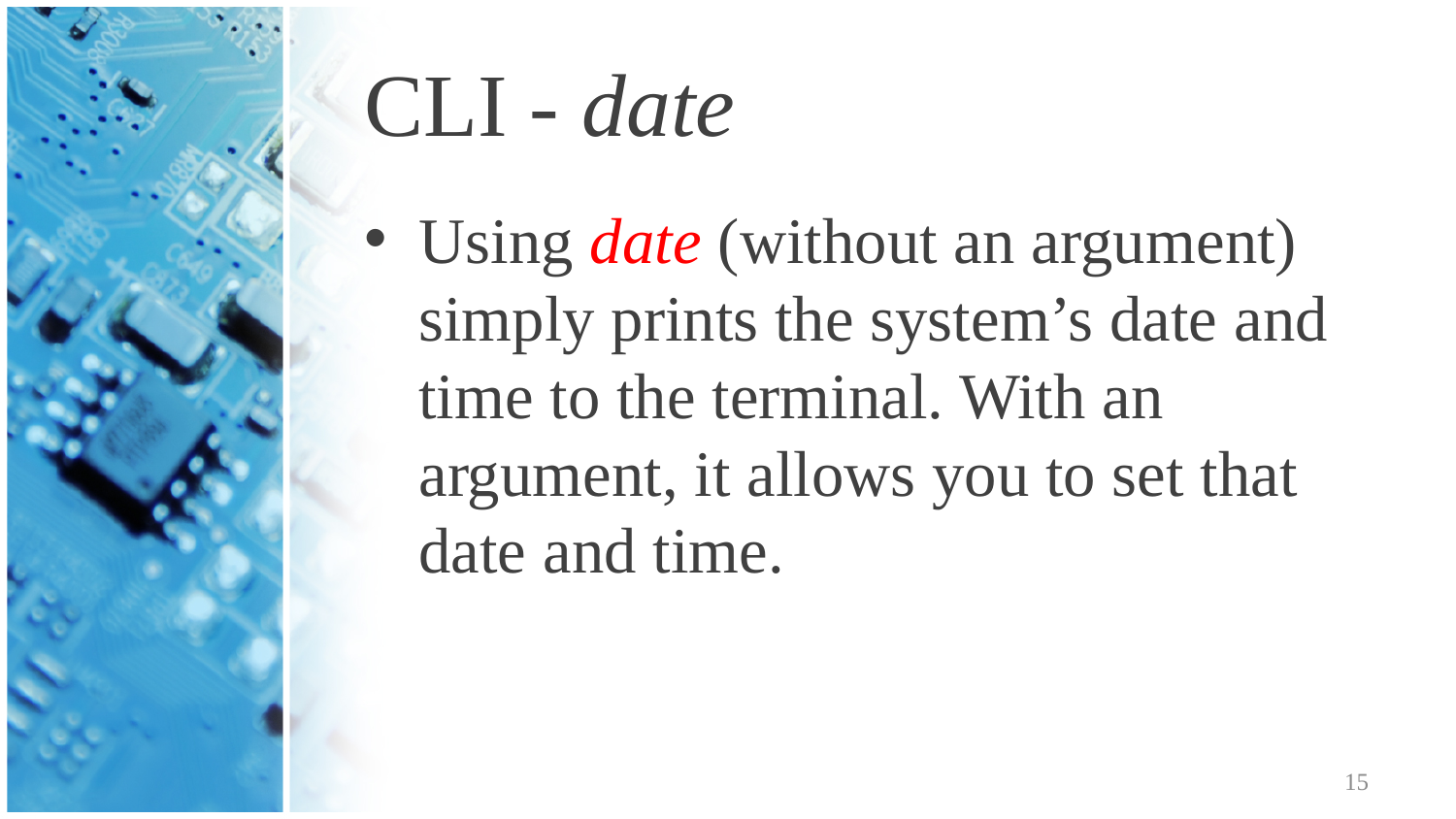

# CLI - date
Using date (without an argument) simply prints the system’s date and time to the terminal. With an argument, it allows you to set that date and time.
15